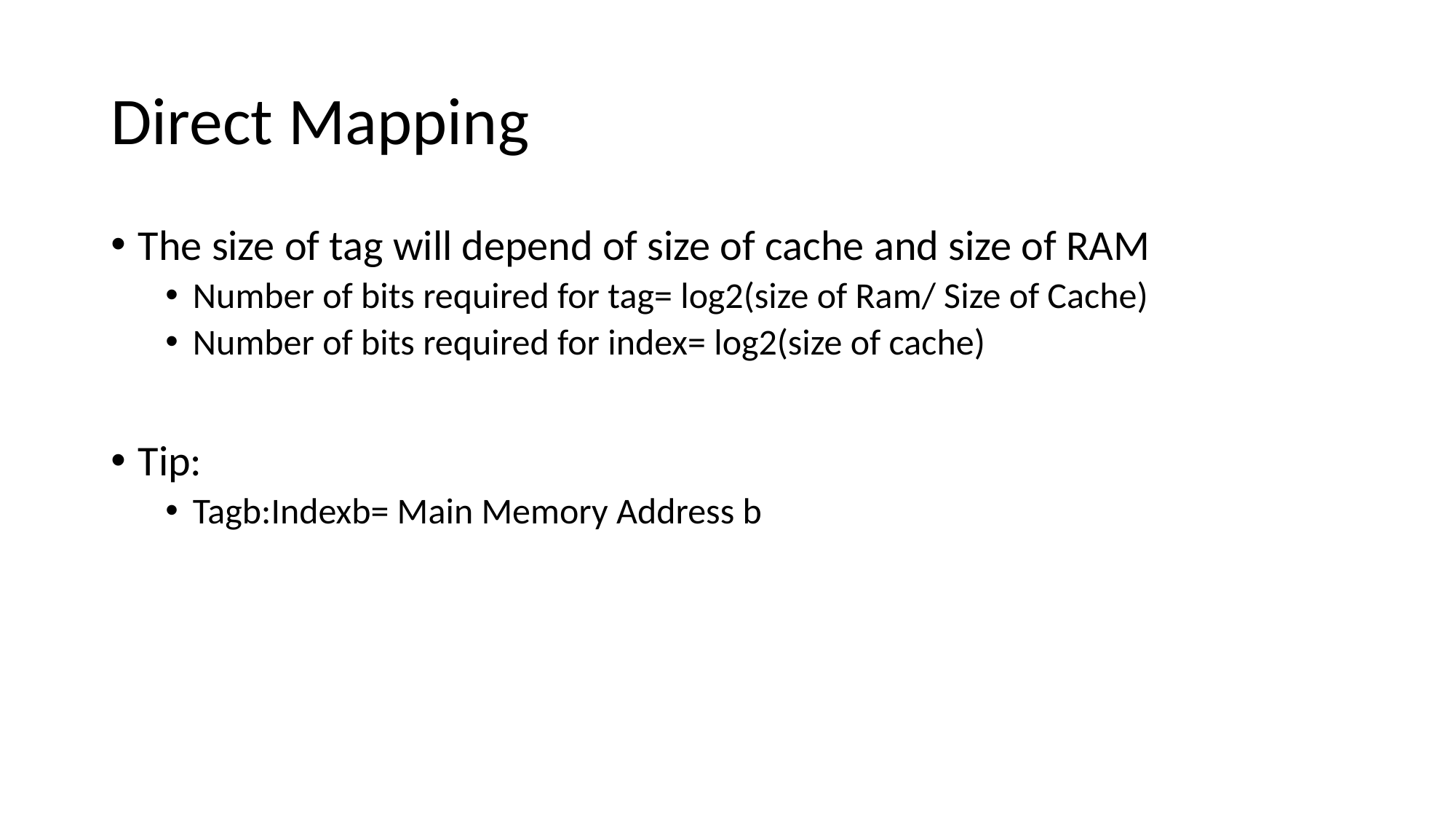

# Direct Mapping
The size of tag will depend of size of cache and size of RAM
Number of bits required for tag= log2(size of Ram/ Size of Cache)
Number of bits required for index= log2(size of cache)

Tip:
Tagb:Indexb= Main Memory Address b